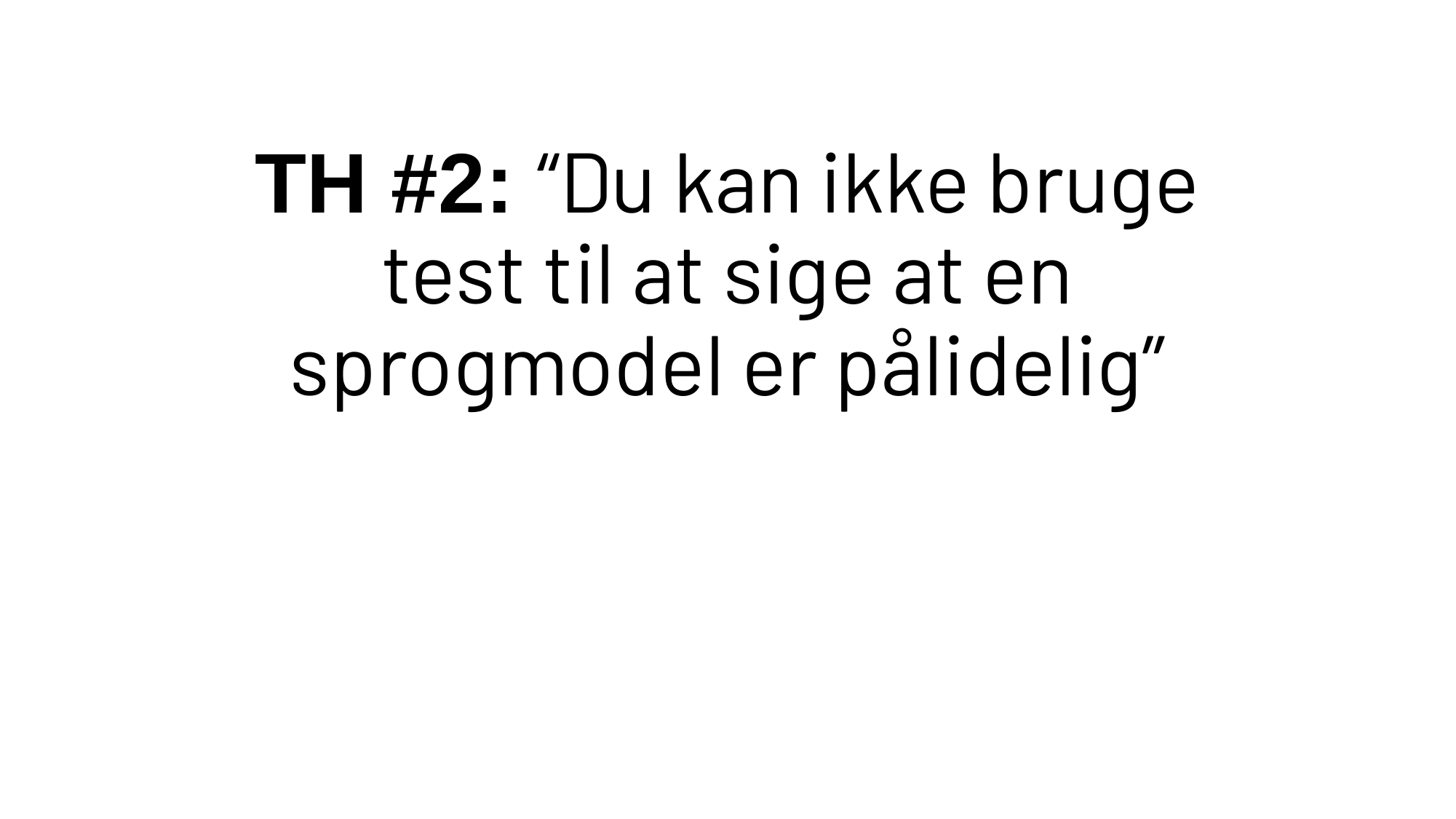

# TH #2: “Du kan ikke bruge test til at sige at en sprogmodel er pålidelig”